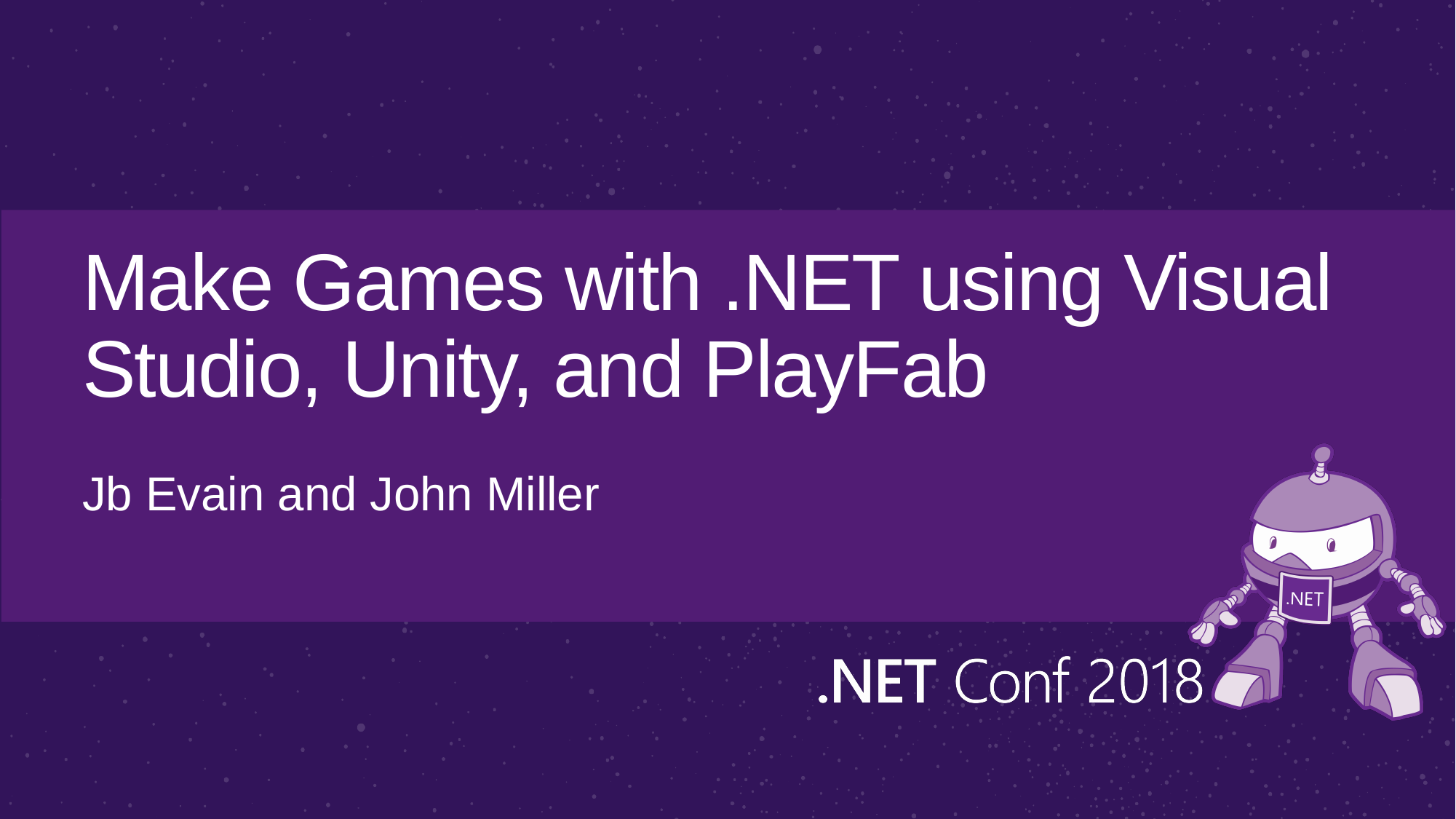

# Make Games with .NET using Visual Studio, Unity, and PlayFab
Jb Evain and John Miller